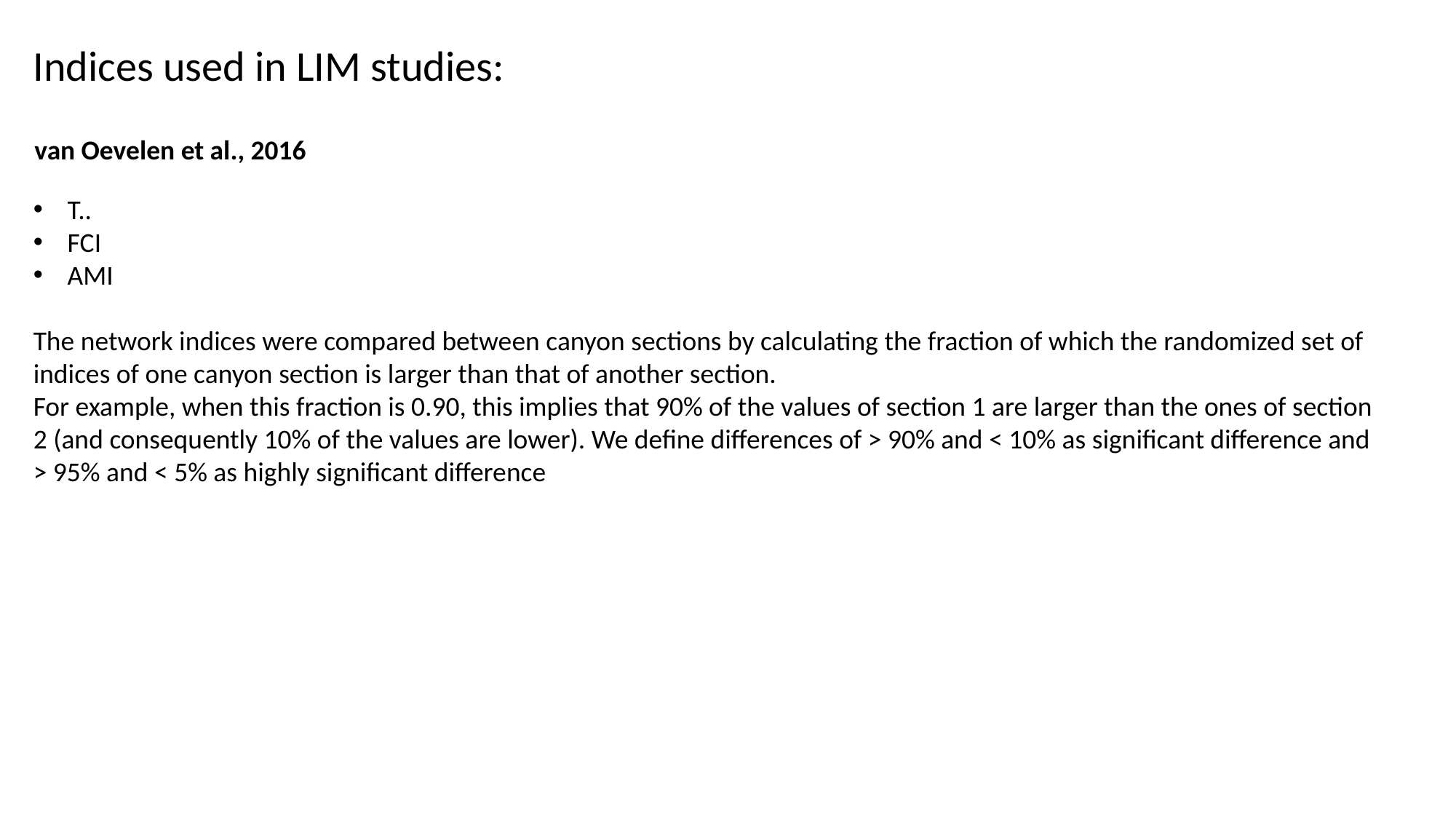

Indices used in LIM studies:
van Oevelen et al., 2016
T..
FCI
AMI

The network indices were compared between canyon sections by calculating the fraction of which the randomized set of indices of one canyon section is larger than that of another section.
For example, when this fraction is 0.90, this implies that 90% of the values of section 1 are larger than the ones of section 2 (and consequently 10% of the values are lower). We define differences of > 90% and < 10% as significant difference and > 95% and < 5% as highly significant difference